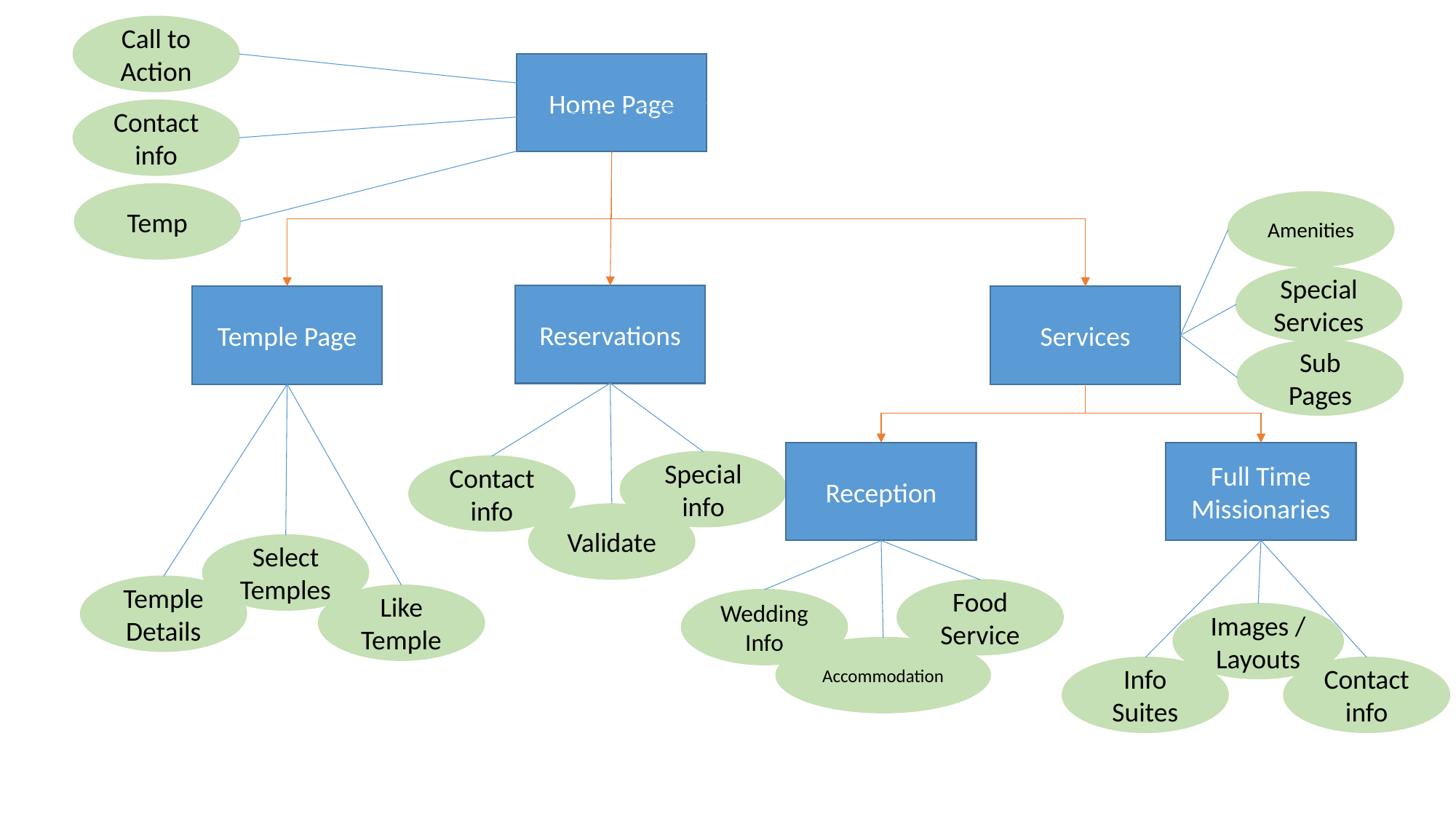

Call to Action
Home Page
Contact info
Temp
Amenities
Special Services
Reservations
Temple Page
Services
Sub Pages
Reception
Full Time Missionaries
Special info
Contact info
Validate
Select Temples
Temple Details
Food Service
Like Temple
Wedding Info
Images / Layouts
Accommodation
Contact info
Info Suites